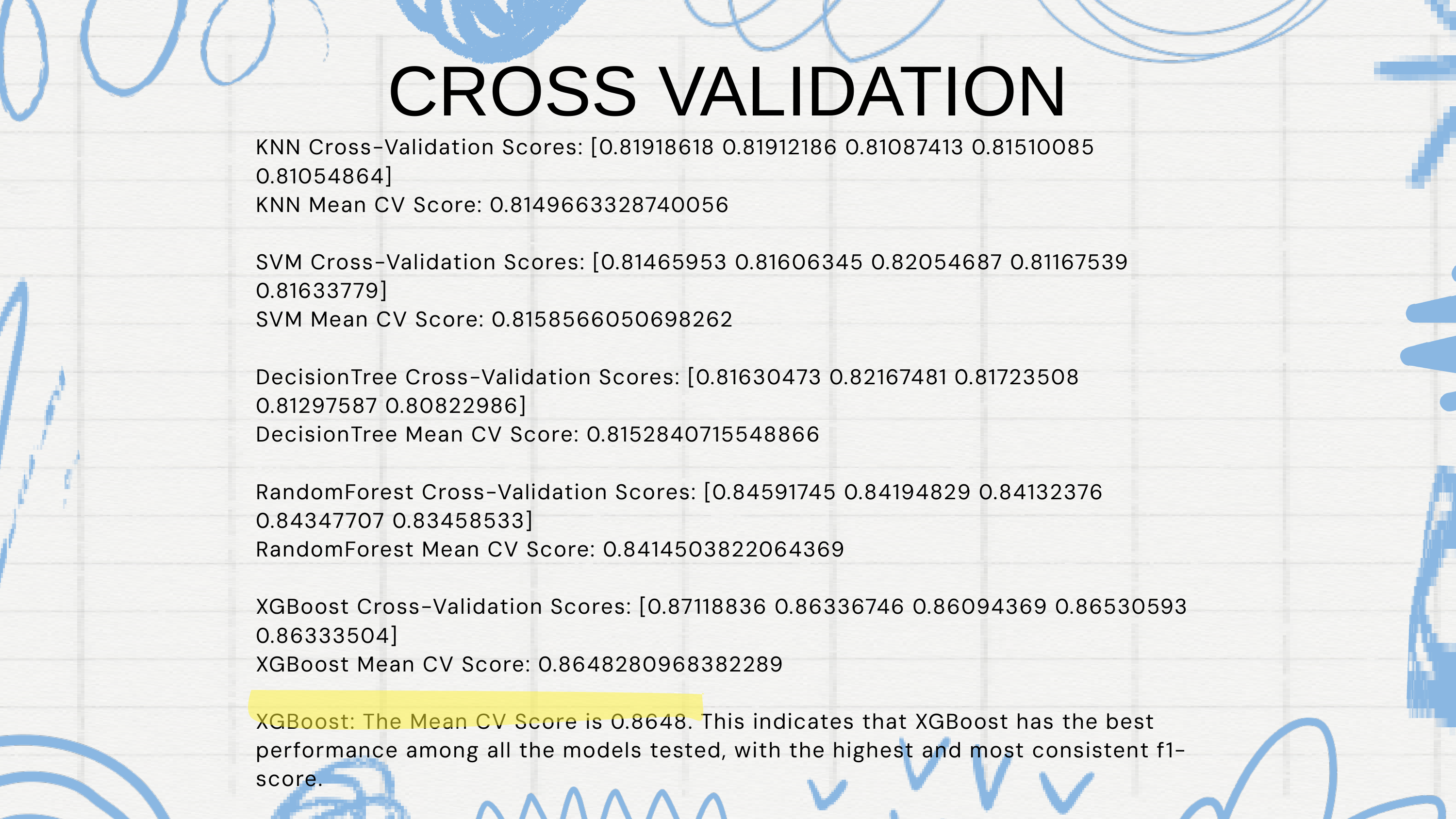

CROSS VALIDATION
KNN Cross-Validation Scores: [0.81918618 0.81912186 0.81087413 0.81510085 0.81054864]
KNN Mean CV Score: 0.8149663328740056

SVM Cross-Validation Scores: [0.81465953 0.81606345 0.82054687 0.81167539 0.81633779]
SVM Mean CV Score: 0.8158566050698262

DecisionTree Cross-Validation Scores: [0.81630473 0.82167481 0.81723508 0.81297587 0.80822986]
DecisionTree Mean CV Score: 0.8152840715548866

RandomForest Cross-Validation Scores: [0.84591745 0.84194829 0.84132376 0.84347707 0.83458533]
RandomForest Mean CV Score: 0.8414503822064369

XGBoost Cross-Validation Scores: [0.87118836 0.86336746 0.86094369 0.86530593 0.86333504]
XGBoost Mean CV Score: 0.8648280968382289

XGBoost: The Mean CV Score is 0.8648. This indicates that XGBoost has the best performance among all the models tested, with the highest and most consistent f1-score.